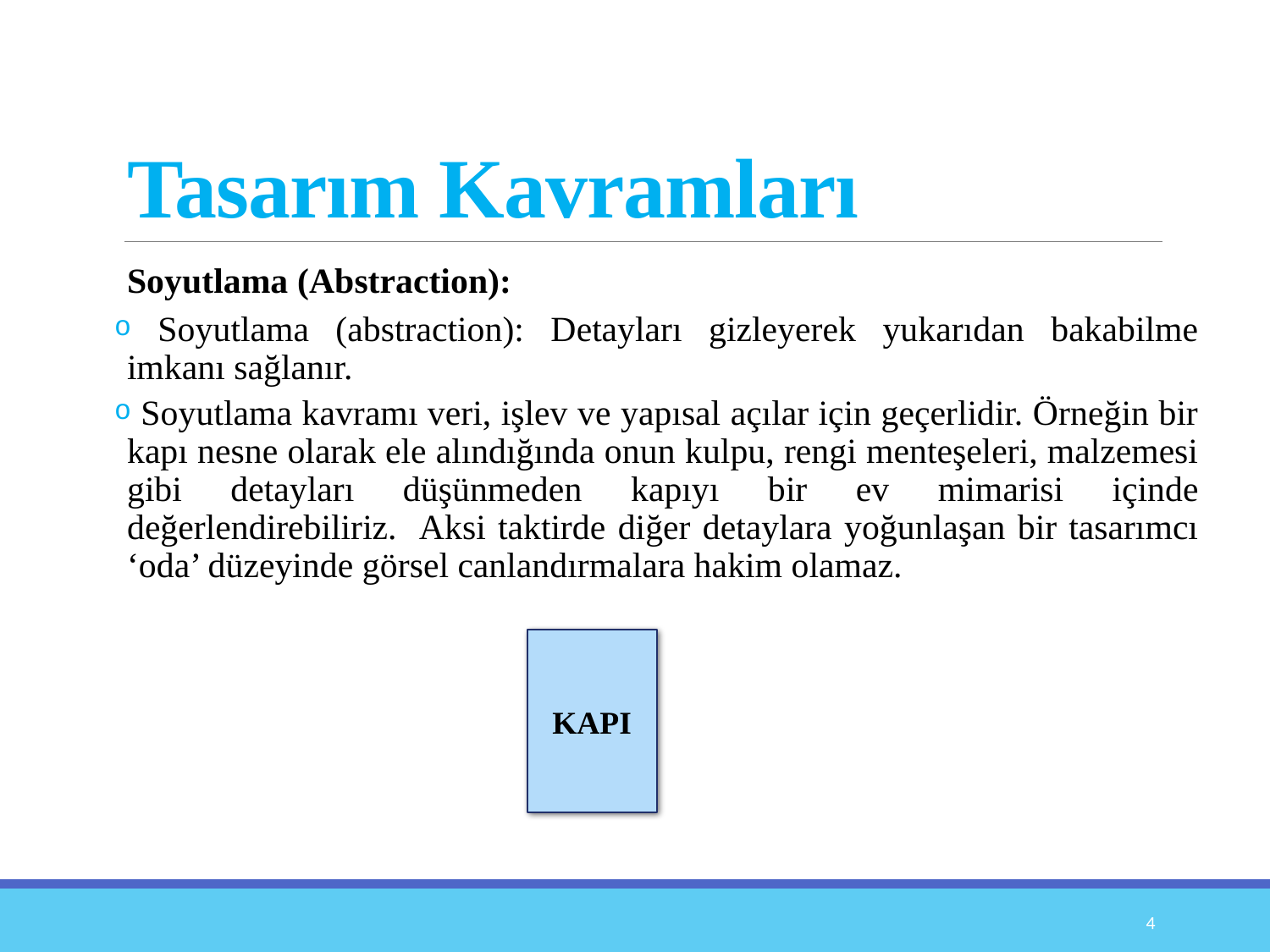

# Tasarım Kavramları
Soyutlama (Abstraction):
 Soyutlama (abstraction): Detayları gizleyerek yukarıdan bakabilme imkanı sağlanır.
 Soyutlama kavramı veri, işlev ve yapısal açılar için geçerlidir. Örneğin bir kapı nesne olarak ele alındığında onun kulpu, rengi menteşeleri, malzemesi gibi detayları düşünmeden kapıyı bir ev mimarisi içinde değerlendirebiliriz.  Aksi taktirde diğer detaylara yoğunlaşan bir tasarımcı ‘oda’ düzeyinde görsel canlandırmalara hakim olamaz.
KAPI
4